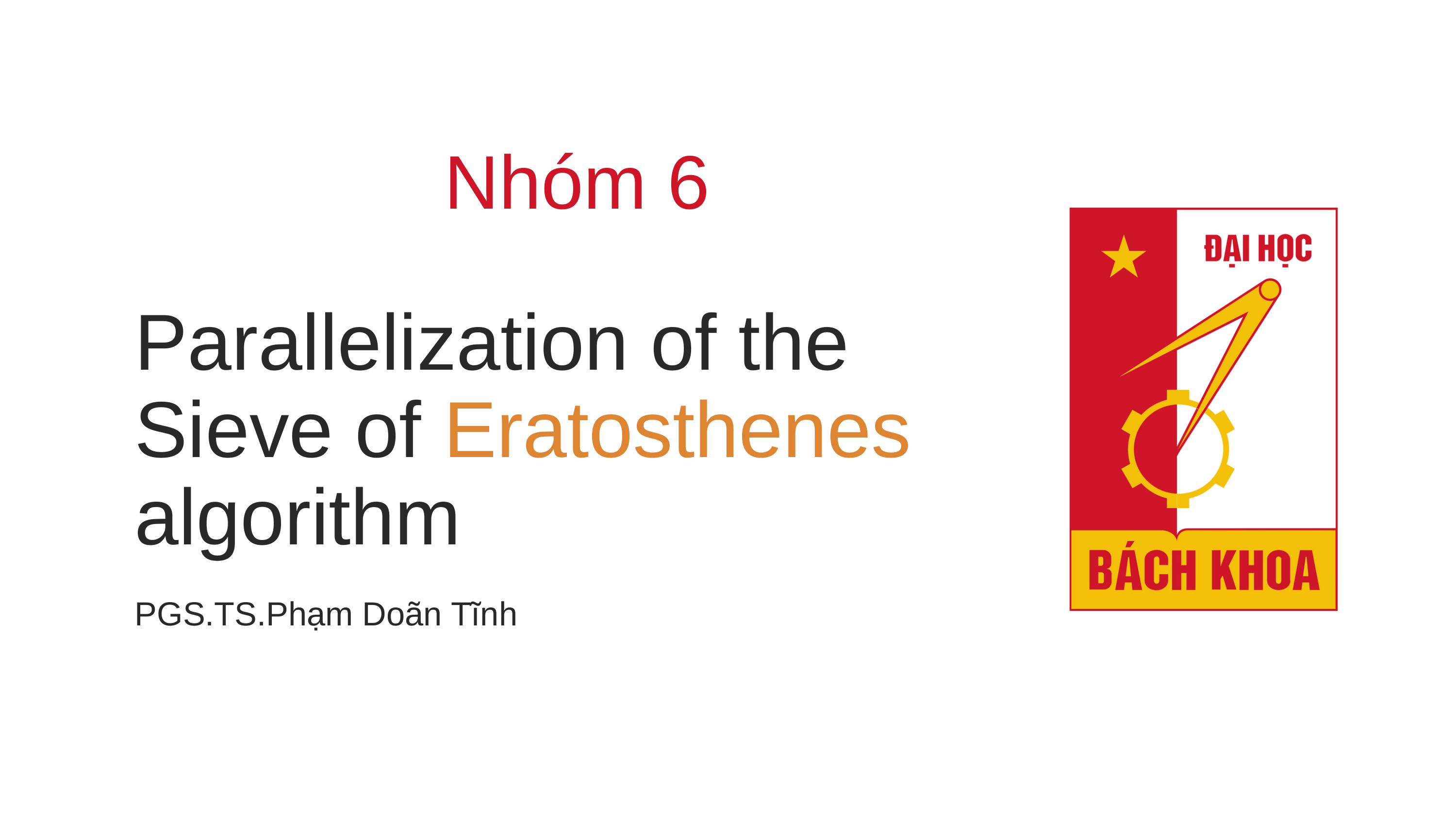

Nhóm 6

Parallelization of the Sieve of Eratosthenes algorithm
PGS.TS.Phạm Doãn Tĩnh